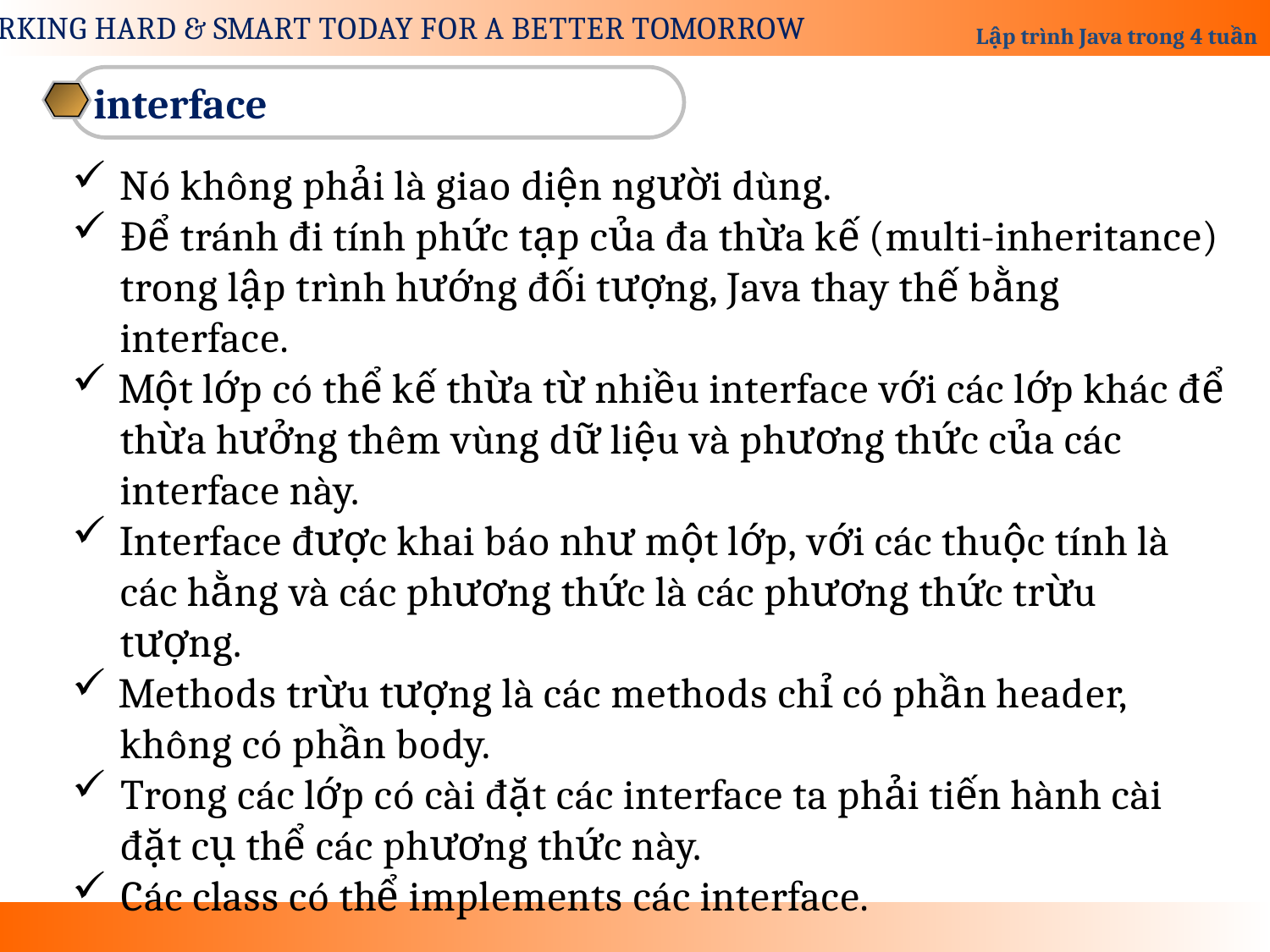

interface

Nó không phải là giao diện người dùng.
Để tránh đi tính phức tạp của đa thừa kế (multi-inheritance) trong lập trình hướng đối tượng, Java thay thế bằng interface.
Một lớp có thể kế thừa từ nhiều interface với các lớp khác để thừa hưởng thêm vùng dữ liệu và phương thức của các interface này.
Interface được khai báo như một lớp, với các thuộc tính là các hằng và các phương thức là các phương thức trừu tượng.
Methods trừu tượng là các methods chỉ có phần header, không có phần body.
Trong các lớp có cài đặt các interface ta phải tiến hành cài đặt cụ thể các phương thức này.
Các class có thể implements các interface.